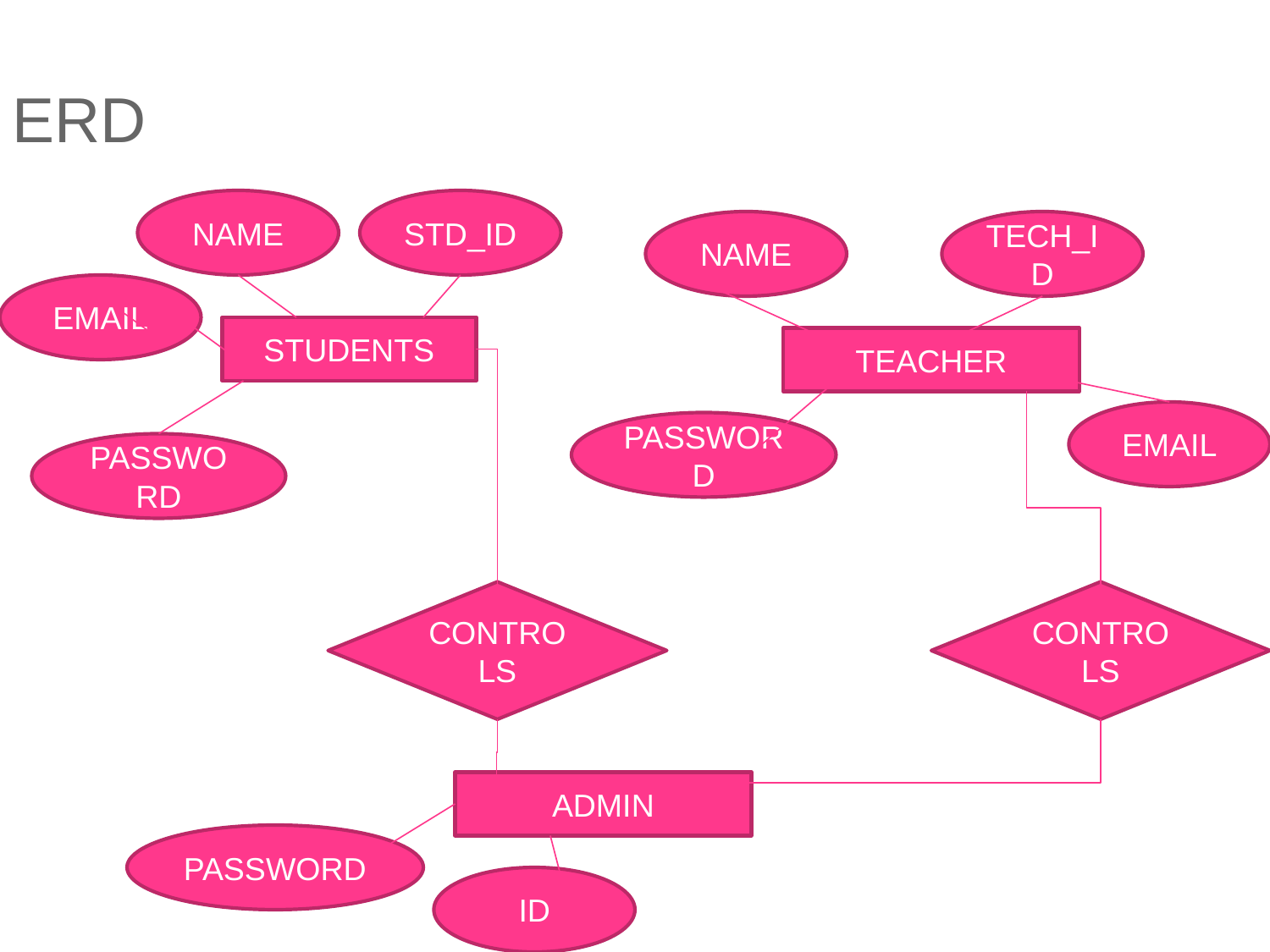

ERD
NAME
STD_ID
NAME
TECH_ID
EMAIL
STUDENTS
TEACHER
EMAIL
PASSWORD
PASSWORD
CONTROLS
CONTROLS
ADMIN
PASSWORD
ID